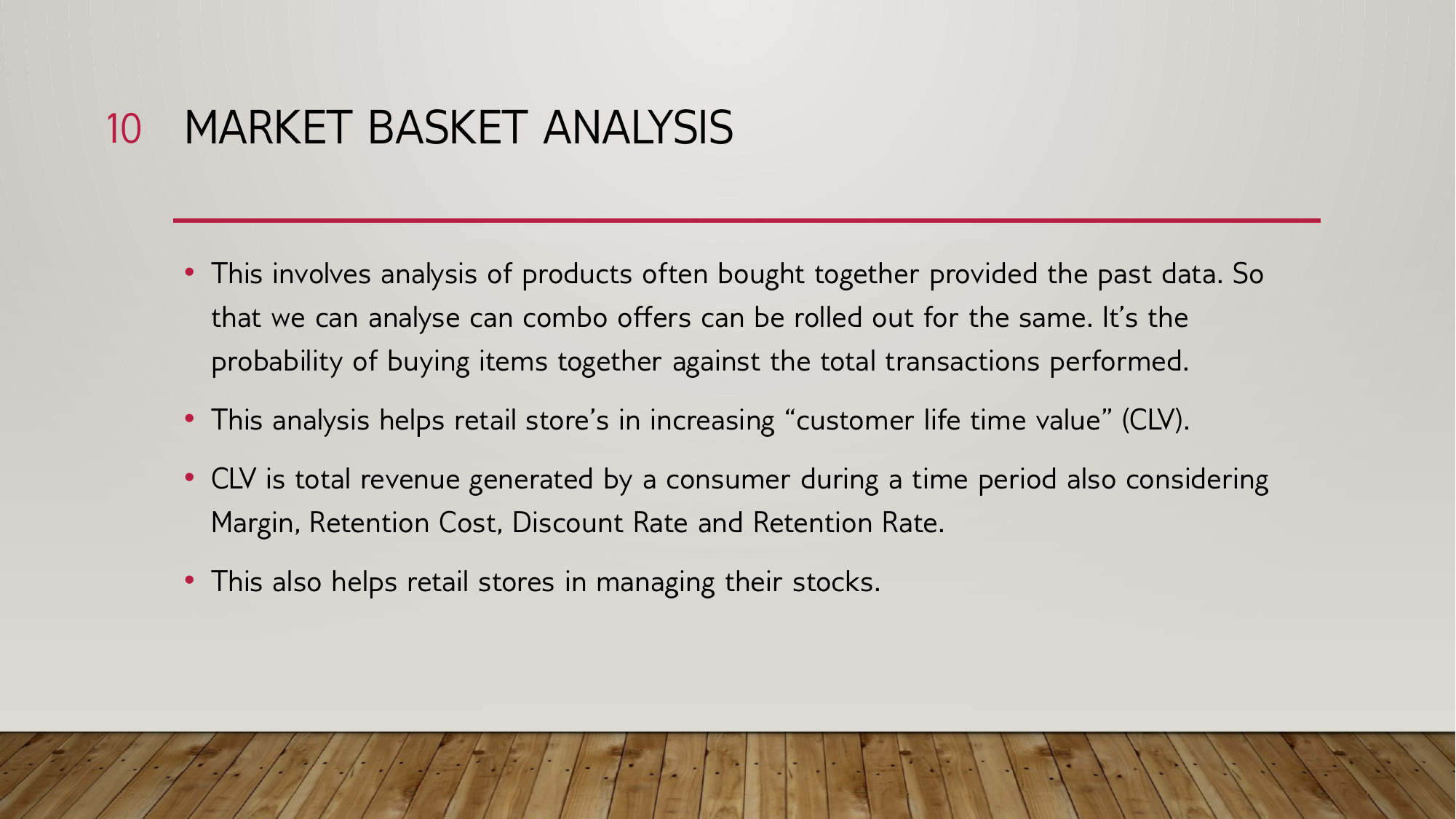

10
# Market Basket analysis
This involves analysis of products often bought together provided the past data. So that we can analyse can combo offers can be rolled out for the same. It’s the probability of buying items together against the total transactions performed.
This analysis helps retail store’s in increasing “customer life time value” (CLV).
CLV is total revenue generated by a consumer during a time period also considering Margin, Retention Cost, Discount Rate and Retention Rate.
This also helps retail stores in managing their stocks.